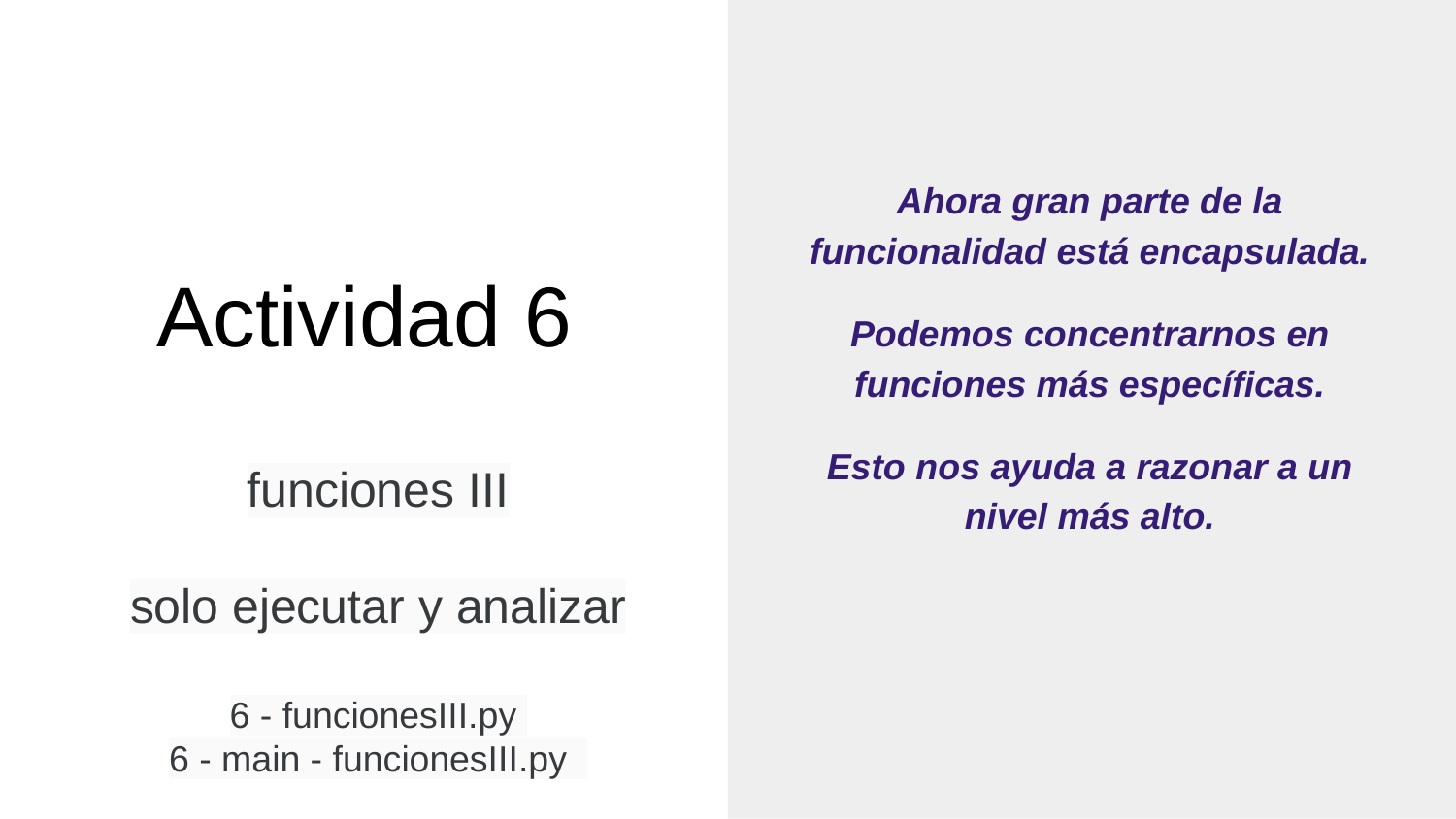

Ahora gran parte de la funcionalidad está encapsulada.
Podemos concentrarnos en funciones más específicas.
Esto nos ayuda a razonar a un nivel más alto.

# Actividad 6

funciones III
solo ejecutar y analizar

6 - funcionesIII.py
6 - main - funcionesIII.py